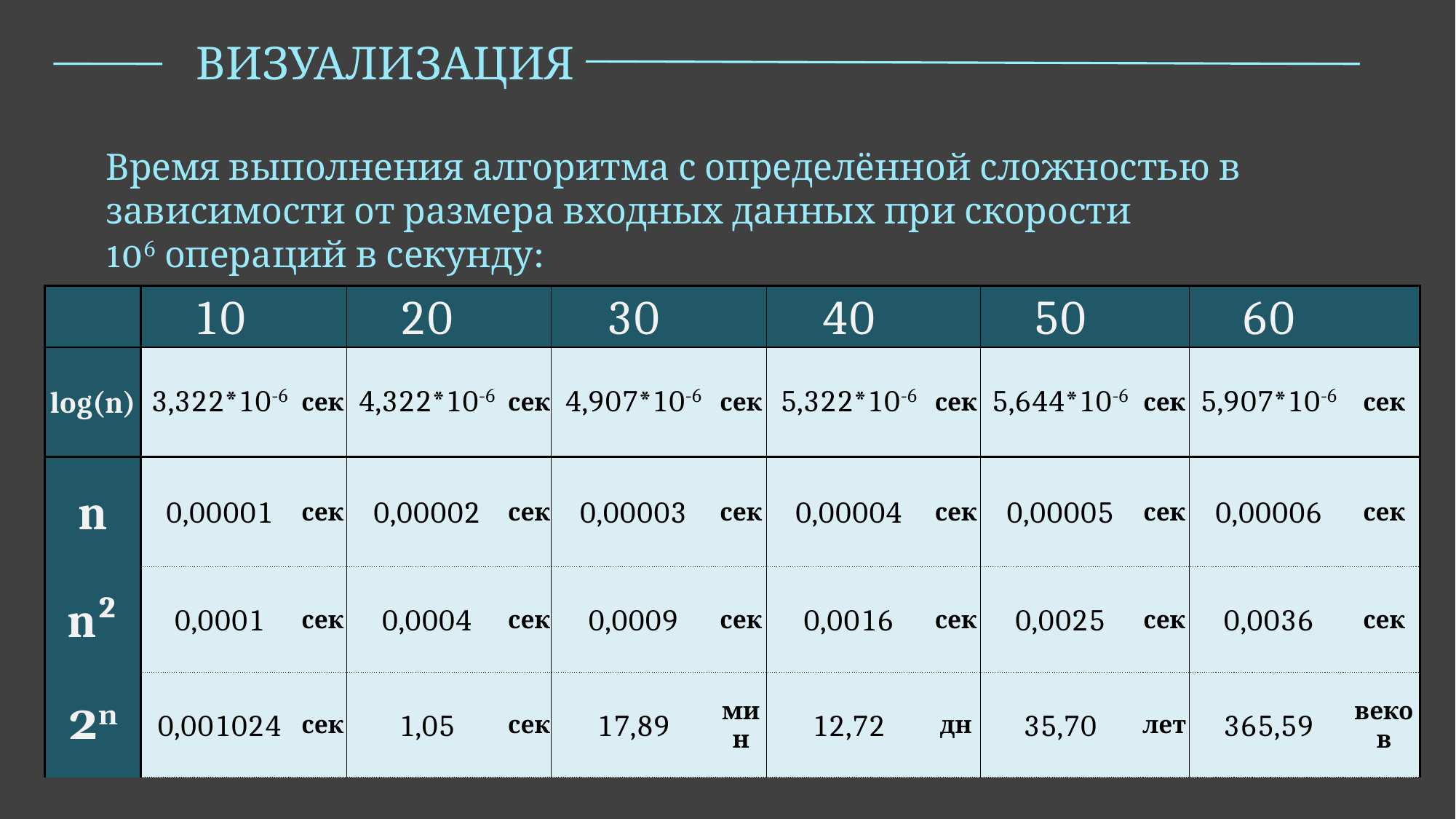

ВИЗУАЛИЗАЦИЯ

Время выполнения алгоритма с определённой сложностью в зависимости от размера входных данных при скорости 106 операций в секунду:

|  | 10 |  | 20 |  | 30 |  | 40 |  | 50 |  | 60 |  |
| --- | --- | --- | --- | --- | --- | --- | --- | --- | --- | --- | --- | --- |
| log(n) | 3,322\*10-6 | сек | 4,322\*10-6 | сек | 4,907\*10-6 | сек | 5,322\*10-6 | сек | 5,644\*10-6 | сек | 5,907\*10-6 | сек |
| n | 0,00001 | сек | 0,00002 | сек | 0,00003 | сек | 0,00004 | сек | 0,00005 | сек | 0,00006 | сек |
| n² | 0,0001 | сек | 0,0004 | сек | 0,0009 | сек | 0,0016 | сек | 0,0025 | сек | 0,0036 | сек |
| 2n | 0,001024 | сек | 1,05 | сек | 17,89 | мин | 12,72 | дн | 35,70 | лет | 365,59 | веков |